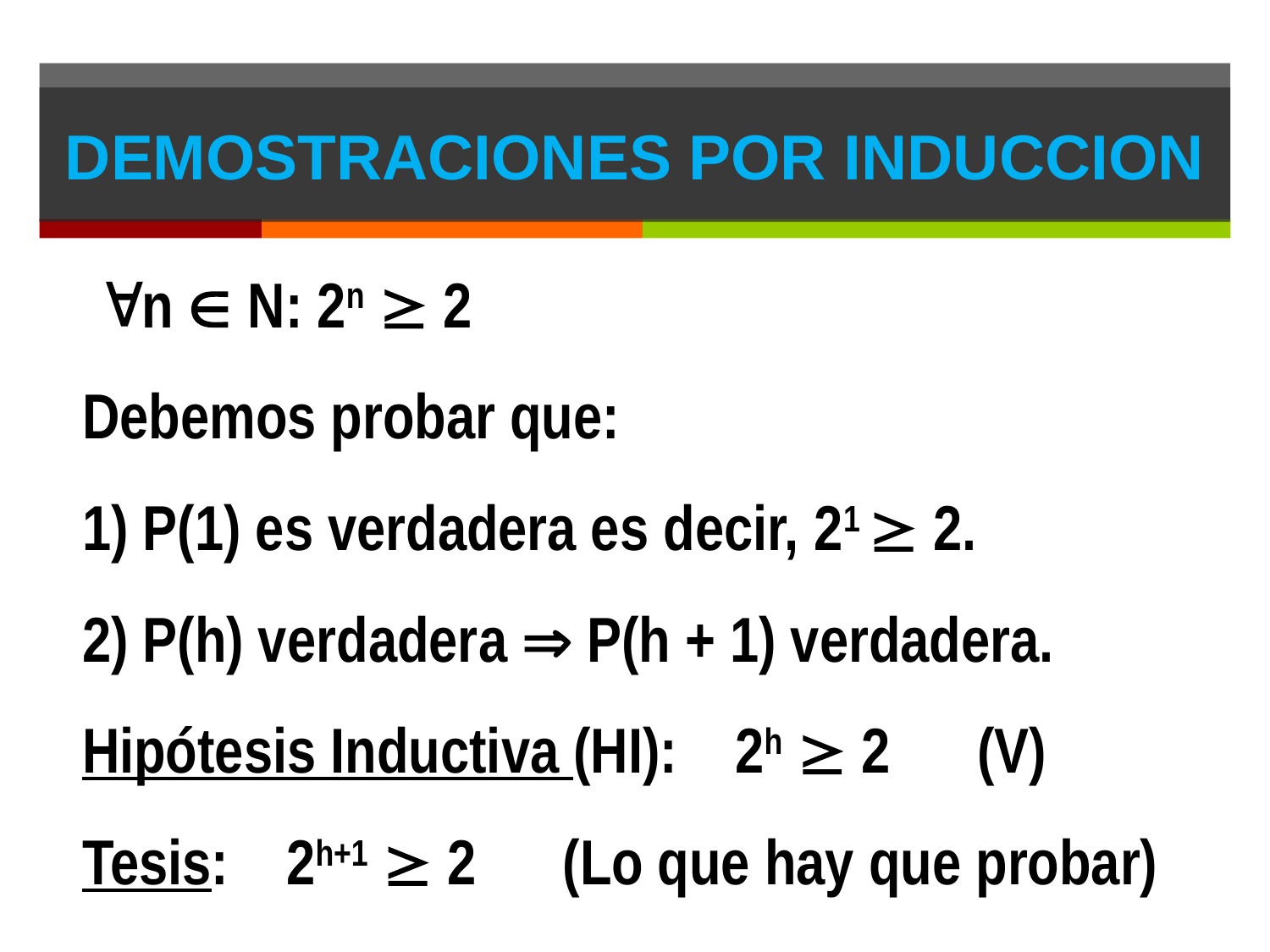

# DEMOSTRACIONES POR INDUCCION
 ∀n ∈ N: 2n ≥ 2
Debemos probar que:
1) P(1) es verdadera es decir, 21 ≥ 2.
2) P(h) verdadera ⇒ P(h + 1) verdadera.
Hipótesis Inductiva (HI):    2h ≥ 2      (V)
Tesis:    2h+1 ≥ 2      (Lo que hay que probar)